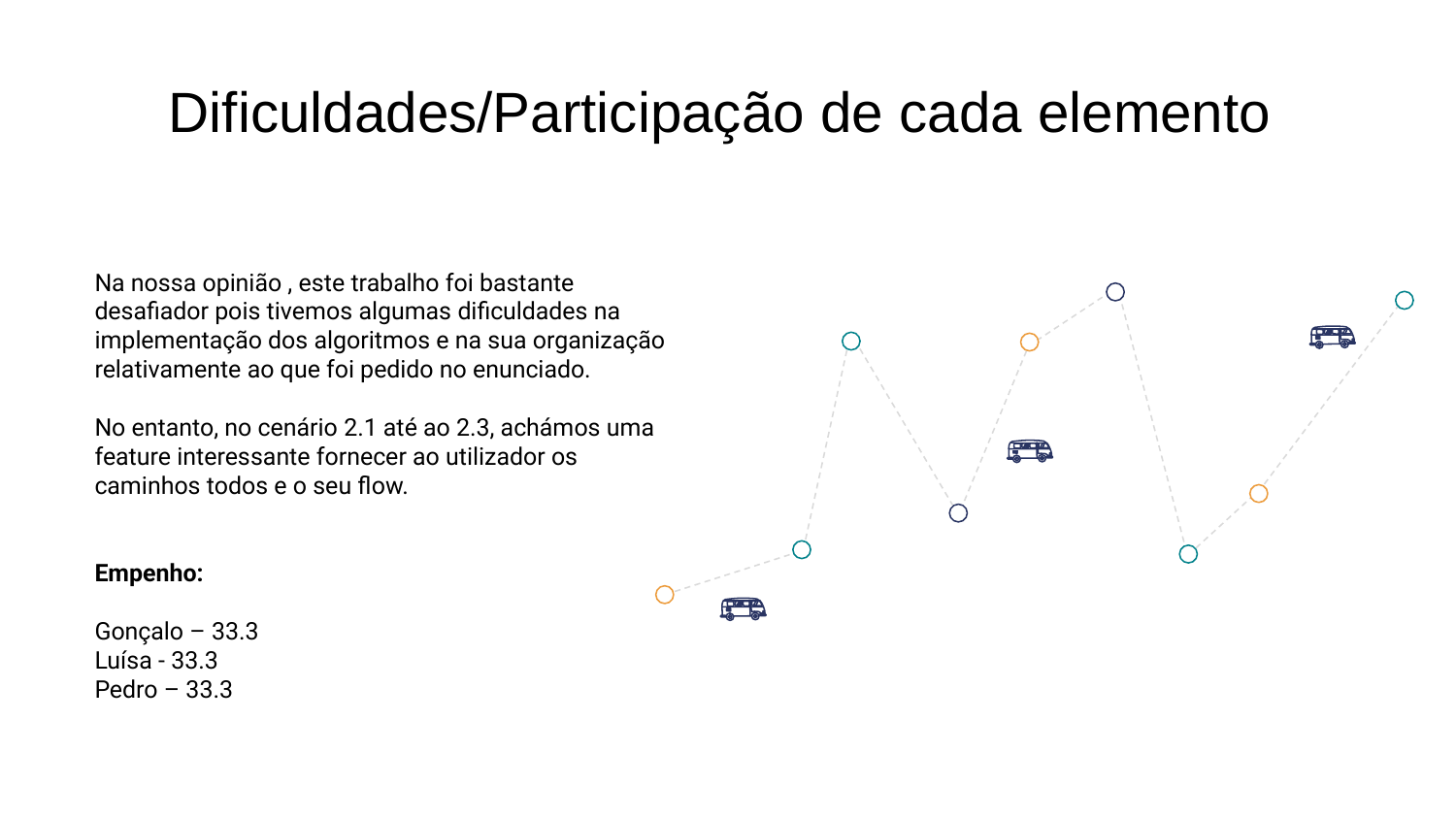

# Dificuldades/Participação de cada elemento
Na nossa opinião , este trabalho foi bastante desafiador pois tivemos algumas dificuldades na implementação dos algoritmos e na sua organização relativamente ao que foi pedido no enunciado.
No entanto, no cenário 2.1 até ao 2.3, achámos uma feature interessante fornecer ao utilizador os caminhos todos e o seu flow.
Empenho:
Gonçalo – 33.3
Luísa - 33.3
Pedro – 33.3
!

!